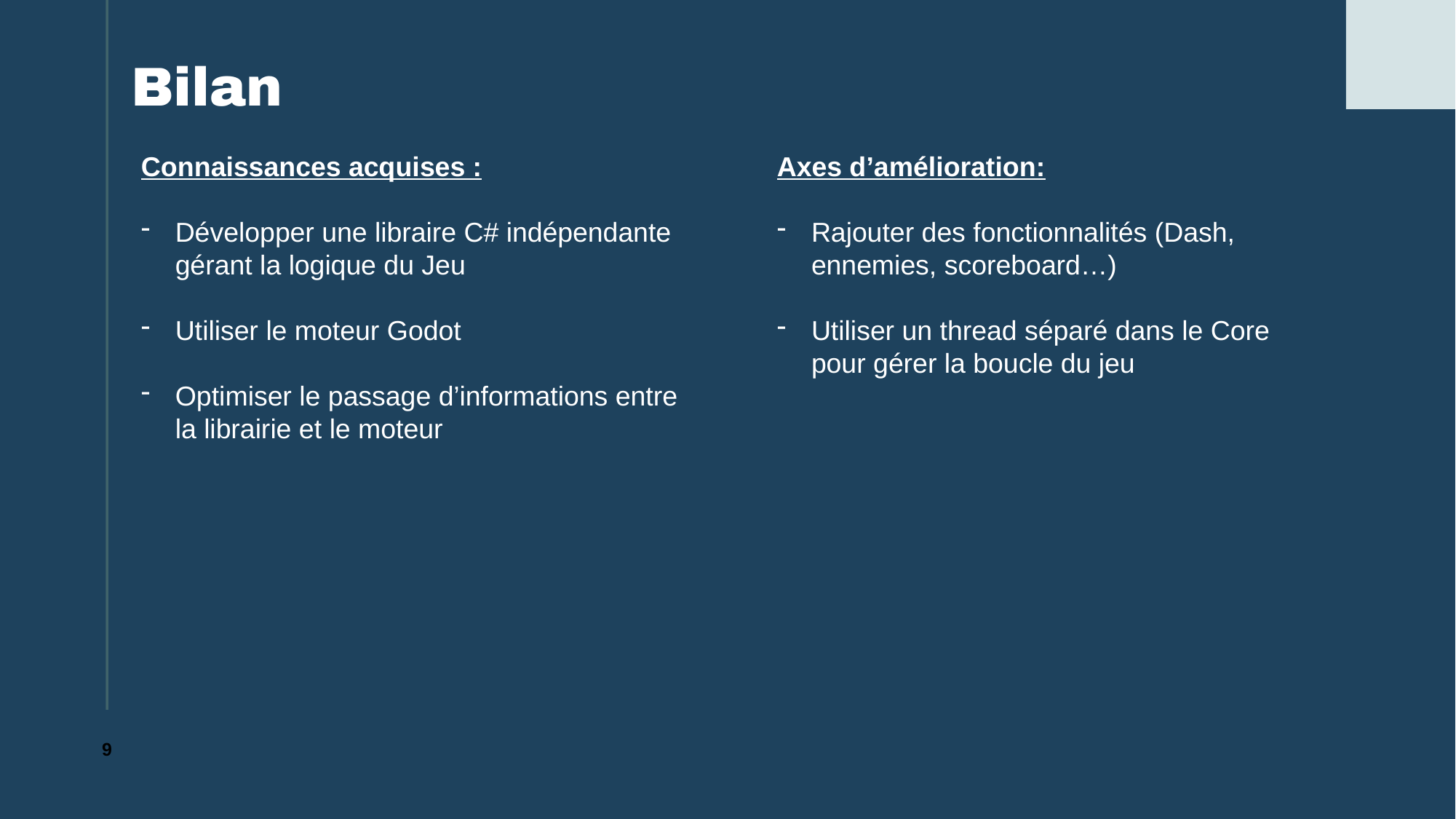

# Bilan
Connaissances acquises :

Développer une libraire C# indépendante gérant la logique du Jeu

Utiliser le moteur Godot

Optimiser le passage d’informations entre la librairie et le moteur

Axes d’amélioration:

Rajouter des fonctionnalités (Dash, ennemies, scoreboard…)

Utiliser un thread séparé dans le Core pour gérer la boucle du jeu

9